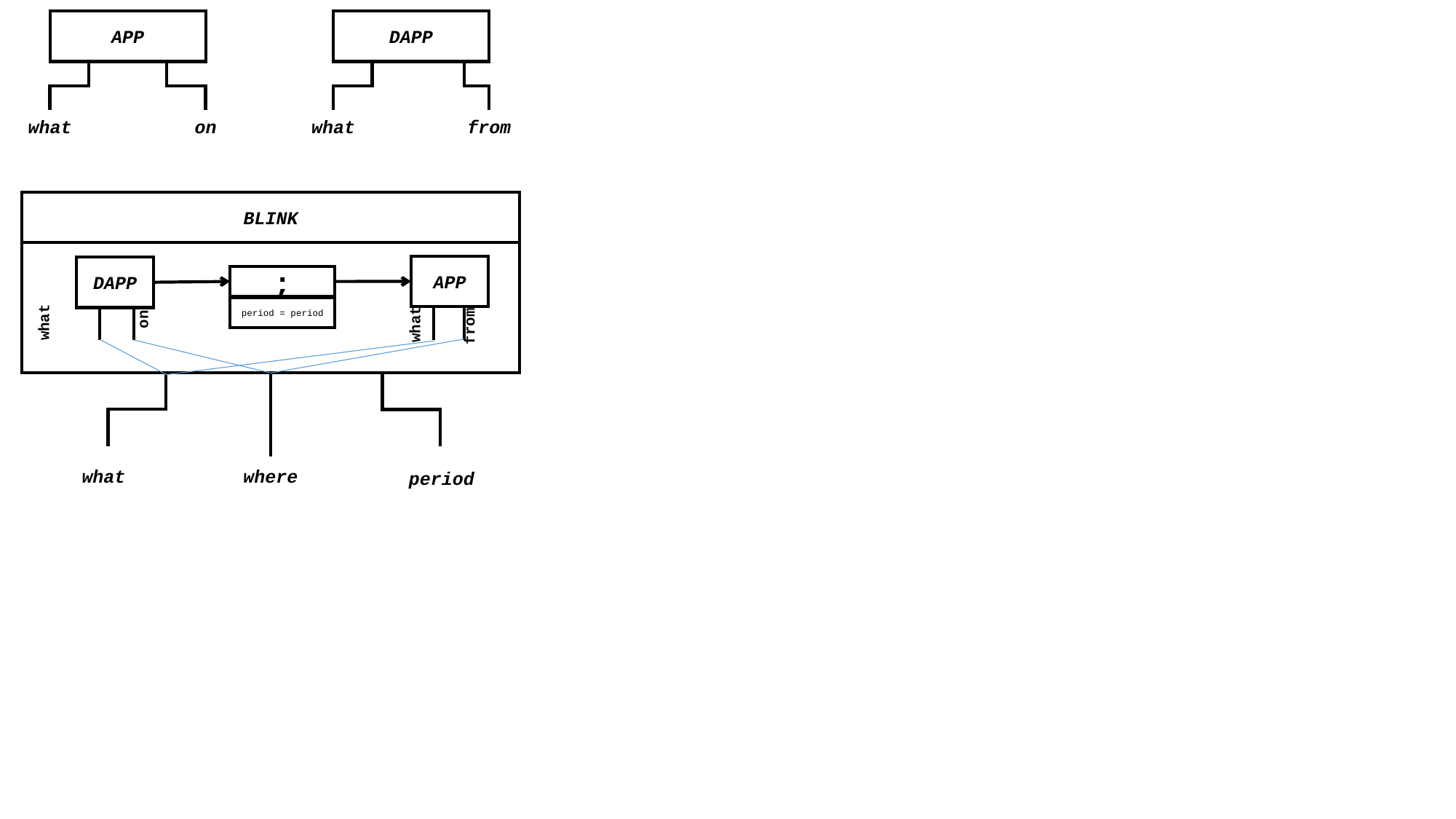

APP
DAPP
what
on
what
from
BLINK

APP
DAPP
;
period = period
what
what
from
on
where
what
period